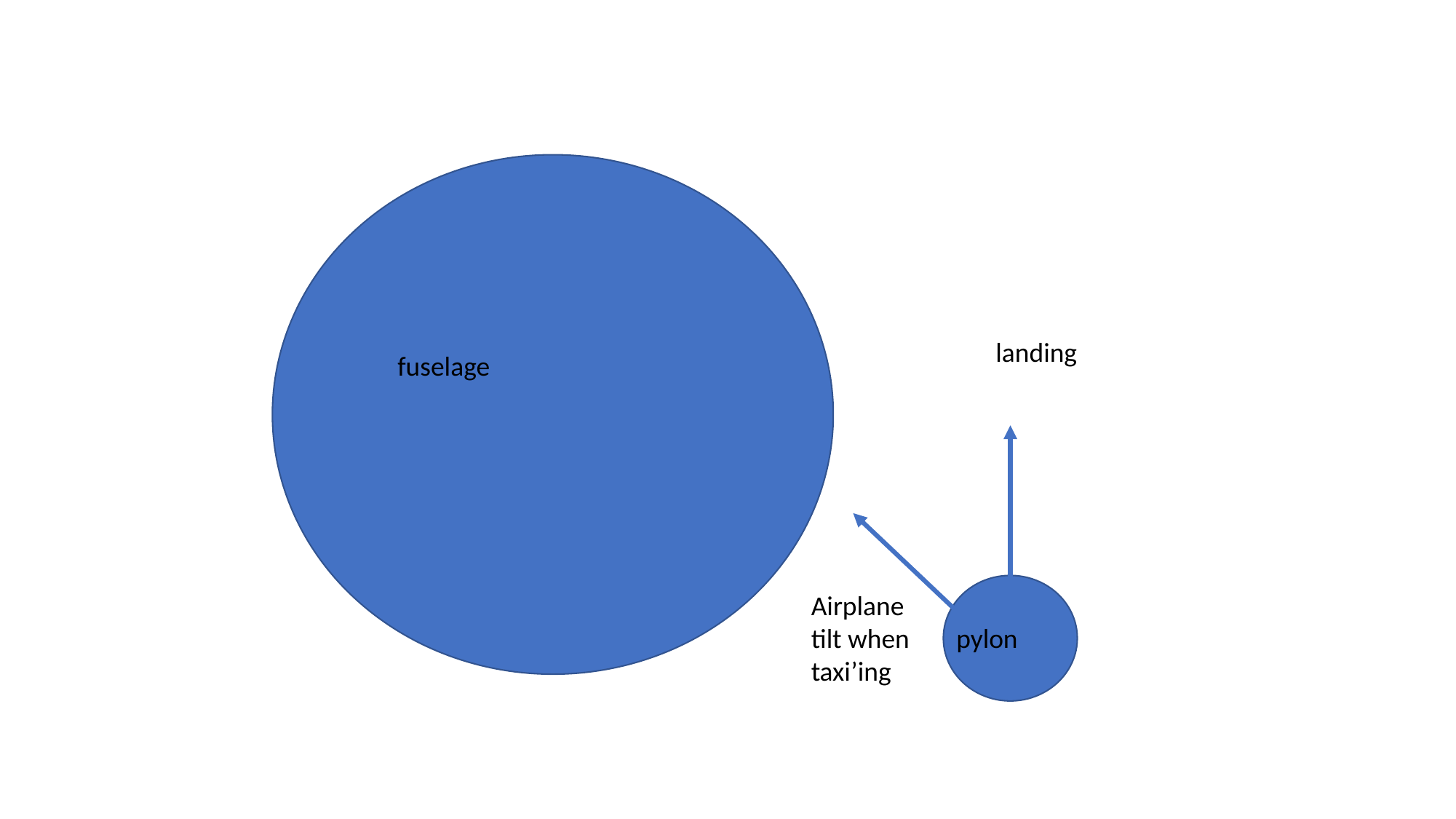

landing
fuselage

Airplane tilt when taxi’ing
pylon